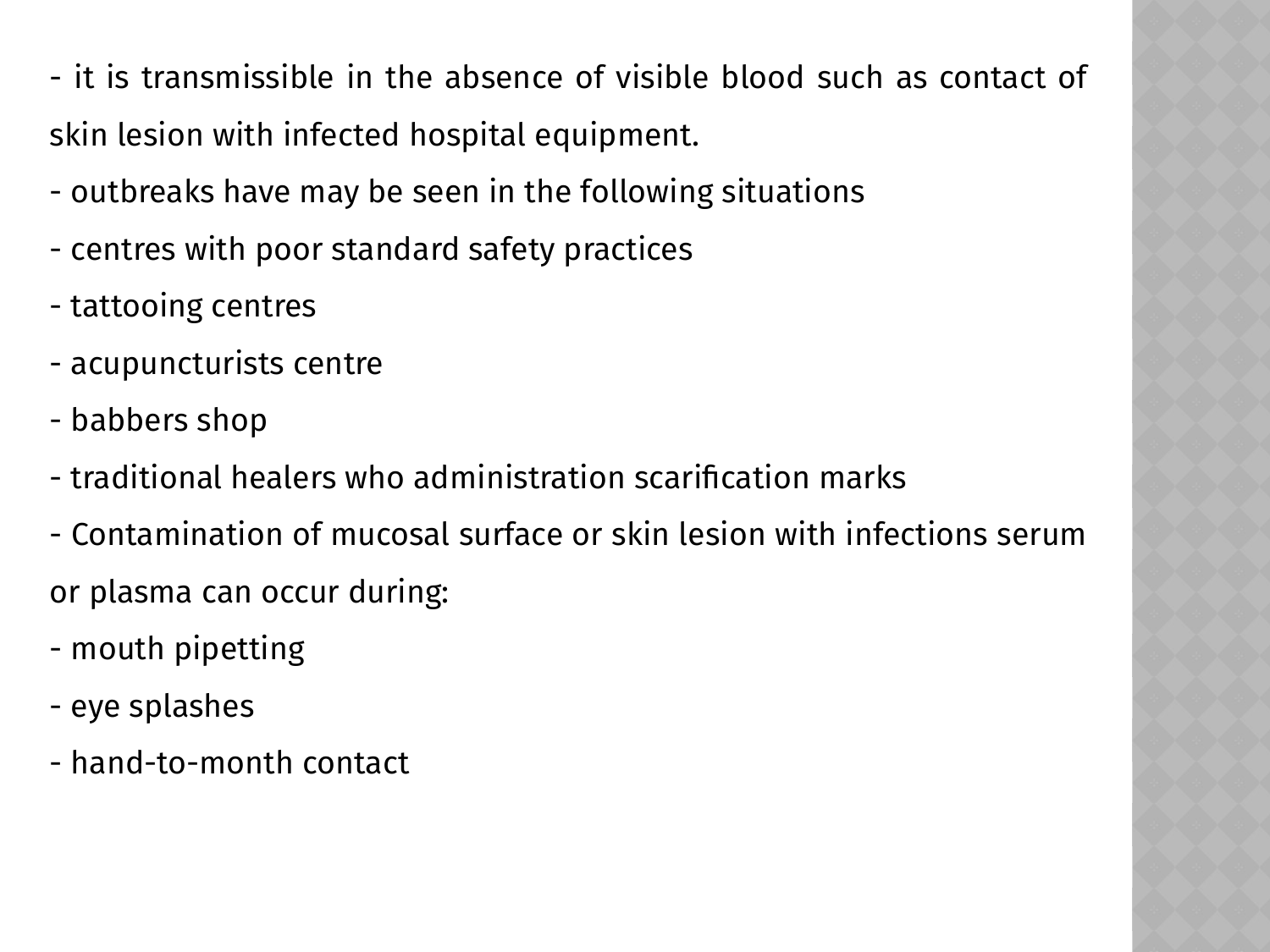

- it is transmissible in the absence of visible blood such as contact of skin lesion with infected hospital equipment.
- outbreaks have may be seen in the following situations
- centres with poor standard safety practices
- tattooing centres
- acupuncturists centre
- babbers shop
- traditional healers who administration scarification marks
- Contamination of mucosal surface or skin lesion with infections serum or plasma can occur during:
- mouth pipetting
- eye splashes
- hand-to-month contact